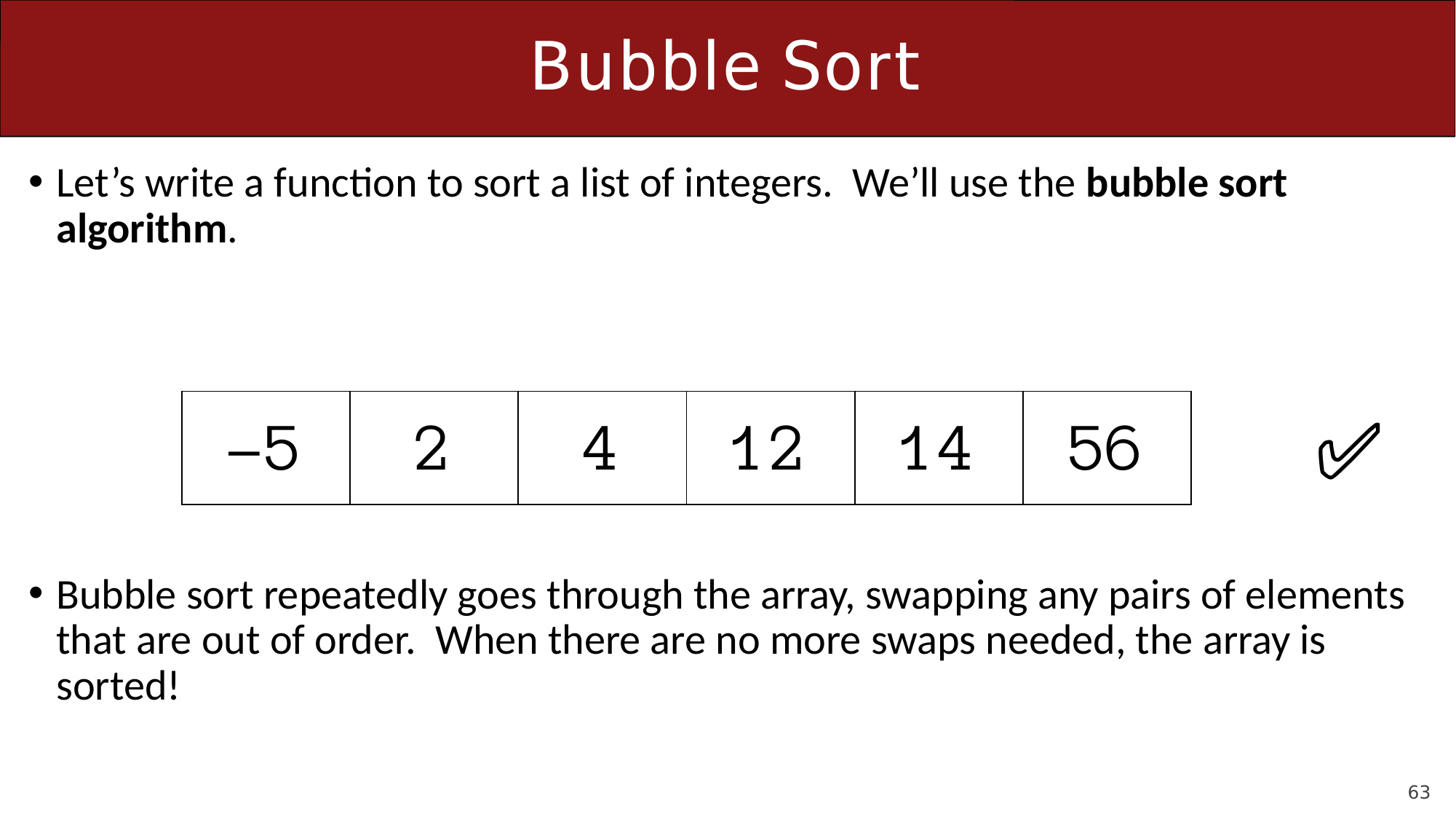

# Bubble Sort
Let’s write a function to sort a list of integers.  We’ll use the bubble sort algorithm.

Bubble sort repeatedly goes through the array, swapping any pairs of elements that are out of order.  When there are no more swaps needed, the array is sorted!
| -5 | 2 | 4 | 12 | 14 | 56 |
| --- | --- | --- | --- | --- | --- |
✅